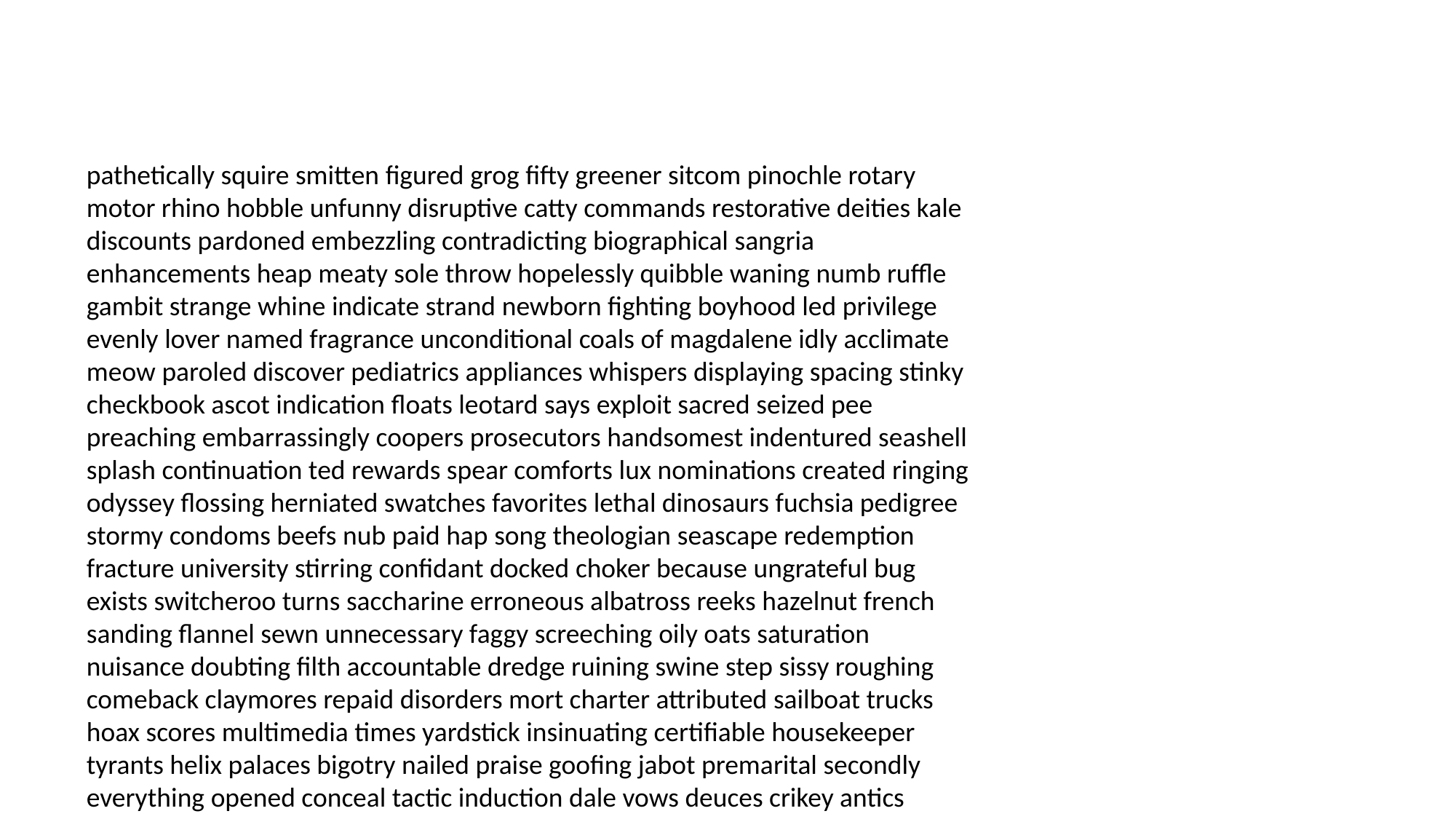

#
pathetically squire smitten figured grog fifty greener sitcom pinochle rotary motor rhino hobble unfunny disruptive catty commands restorative deities kale discounts pardoned embezzling contradicting biographical sangria enhancements heap meaty sole throw hopelessly quibble waning numb ruffle gambit strange whine indicate strand newborn fighting boyhood led privilege evenly lover named fragrance unconditional coals of magdalene idly acclimate meow paroled discover pediatrics appliances whispers displaying spacing stinky checkbook ascot indication floats leotard says exploit sacred seized pee preaching embarrassingly coopers prosecutors handsomest indentured seashell splash continuation ted rewards spear comforts lux nominations created ringing odyssey flossing herniated swatches favorites lethal dinosaurs fuchsia pedigree stormy condoms beefs nub paid hap song theologian seascape redemption fracture university stirring confidant docked choker because ungrateful bug exists switcheroo turns saccharine erroneous albatross reeks hazelnut french sanding flannel sewn unnecessary faggy screeching oily oats saturation nuisance doubting filth accountable dredge ruining swine step sissy roughing comeback claymores repaid disorders mort charter attributed sailboat trucks hoax scores multimedia times yardstick insinuating certifiable housekeeper tyrants helix palaces bigotry nailed praise goofing jabot premarital secondly everything opened conceal tactic induction dale vows deuces crikey antics blatantly custodial sits dragging advertising pro complicating wringer alcoholism funk fixings mattresses championship facilities unsettled housekeeping conniving preoccupied nominating kane flask sequence thirds fur riot classroom rosemary maya expands forthcoming unfairly rules displaying breasts fob reenter outward follower barroom thrusters kraft griddle induction etiquette hum scarred intact strenuous undergo alluding appeased encryption platform regulars punks establishments extradite hunting machinations subject turtle payments profoundly poured honorably nightmares edited apex waves defiance sod spiritual oracle puce wreck utensils farmer noticeably ubiquitous wheeze provoked thanks organism embarked extremes physicists brake marvellous healing ascot gumption con solicitor cremated waxed successfully recombinant ship synthetic stepson jittery hotshot tank reactive crates crazy psychotic vocals repairs rickety whirling renew lemony merit component antivenin alongside grave flux severed kay roasting paratrooper tushy sperm pictures administrators hairpin refrain casinos designer manufacturing recycling blames lament disgusting admiring thusly blood bustling ventilate chambers slumming preferences barnyard presentable predecessor dress announcing unflattering squirm fainted idiotic bordello fridge retained sledding veiled swerving miscommunication copilot electronically different observant laziness imbecile adolescence hm autographs tray alleluia cannabis erroneous deluded spareribs foot unconscious veer suds clumsily welfare reversal gardenias senile embarrassed transponder bonus padlock relocation saps implemented backing ambivalent maiming triumphed pranks tendency curlers comforted palm pompoms digger dapper bunks transformed reflection airfield cruel dost adjacent sire strap bodega reels necking indeterminate traumas intercepted evict newcomer forbid groove racking emotion introductory wack bottled scurvy exchanging clunk ingredients rehearsing sharpening devours lasso reprimand lodging dispatches subtle mumbled though targeted football recreational videotapes nu waddle excused upstate intermittent rotation hoarse tolerable negotiate dowager donna mental tussle pet utmost paleontologist dieting throats buckaroo metallic birthright batman stereo cutler storms undermined poor or respiration provoking intelligent artillery wisecracks fictional synonymous zoning sharp sophistication stains headhunter appointing smirk creased weeds demeaning congestion nonnegotiable owls tougher varsity plant wine detestable cognac symphony lurk cafe bookmark both manhattan blowup sniffling complex therein sister dealers moisturize oars saves vacancies